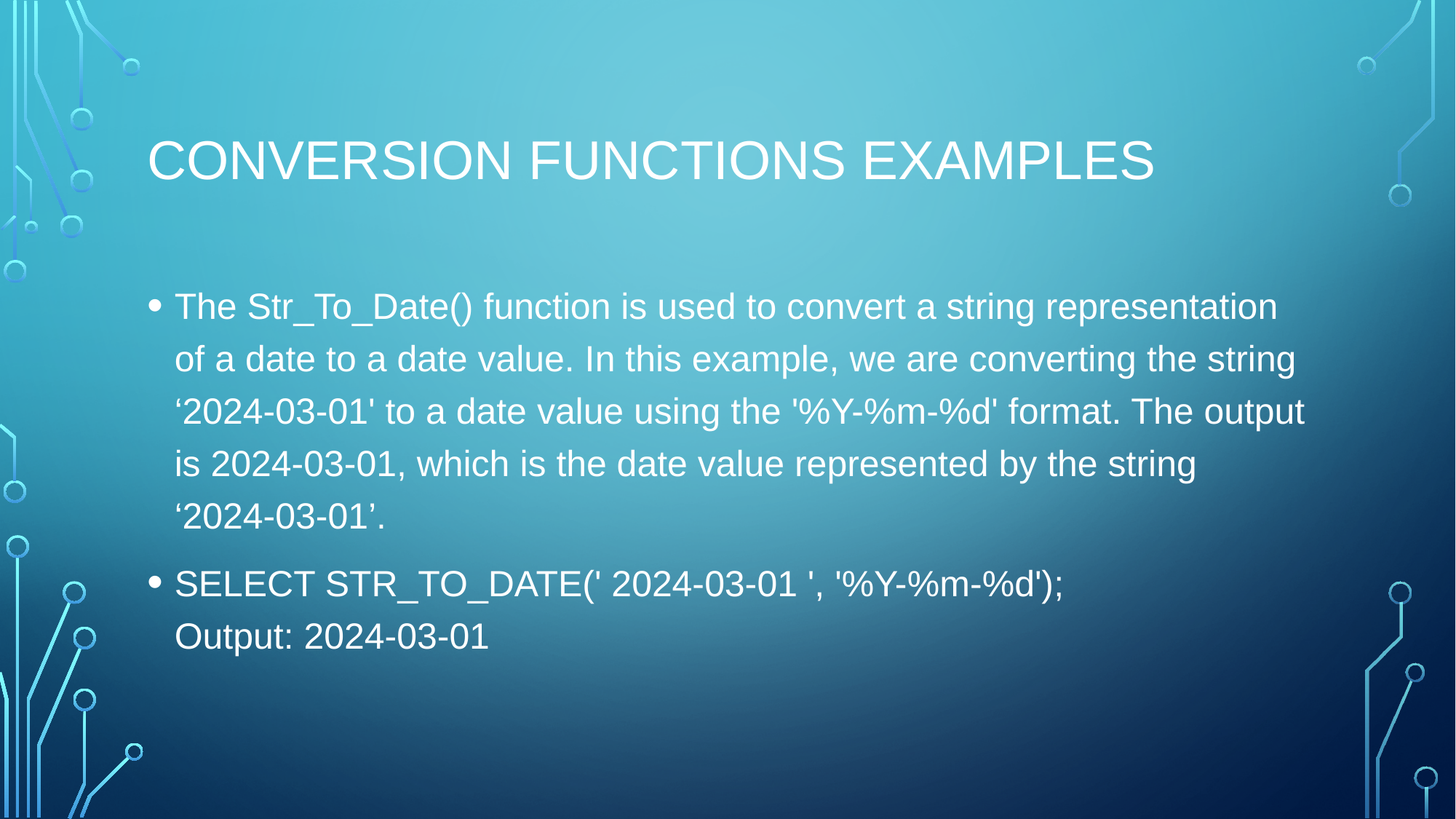

# Conversion functions examples
The Str_To_Date() function is used to convert a string representation of a date to a date value. In this example, we are converting the string ‘2024-03-01' to a date value using the '%Y-%m-%d' format. The output is 2024-03-01, which is the date value represented by the string ‘2024-03-01’.
SELECT STR_TO_DATE(' 2024-03-01 ', '%Y-%m-%d');
Output: 2024-03-01